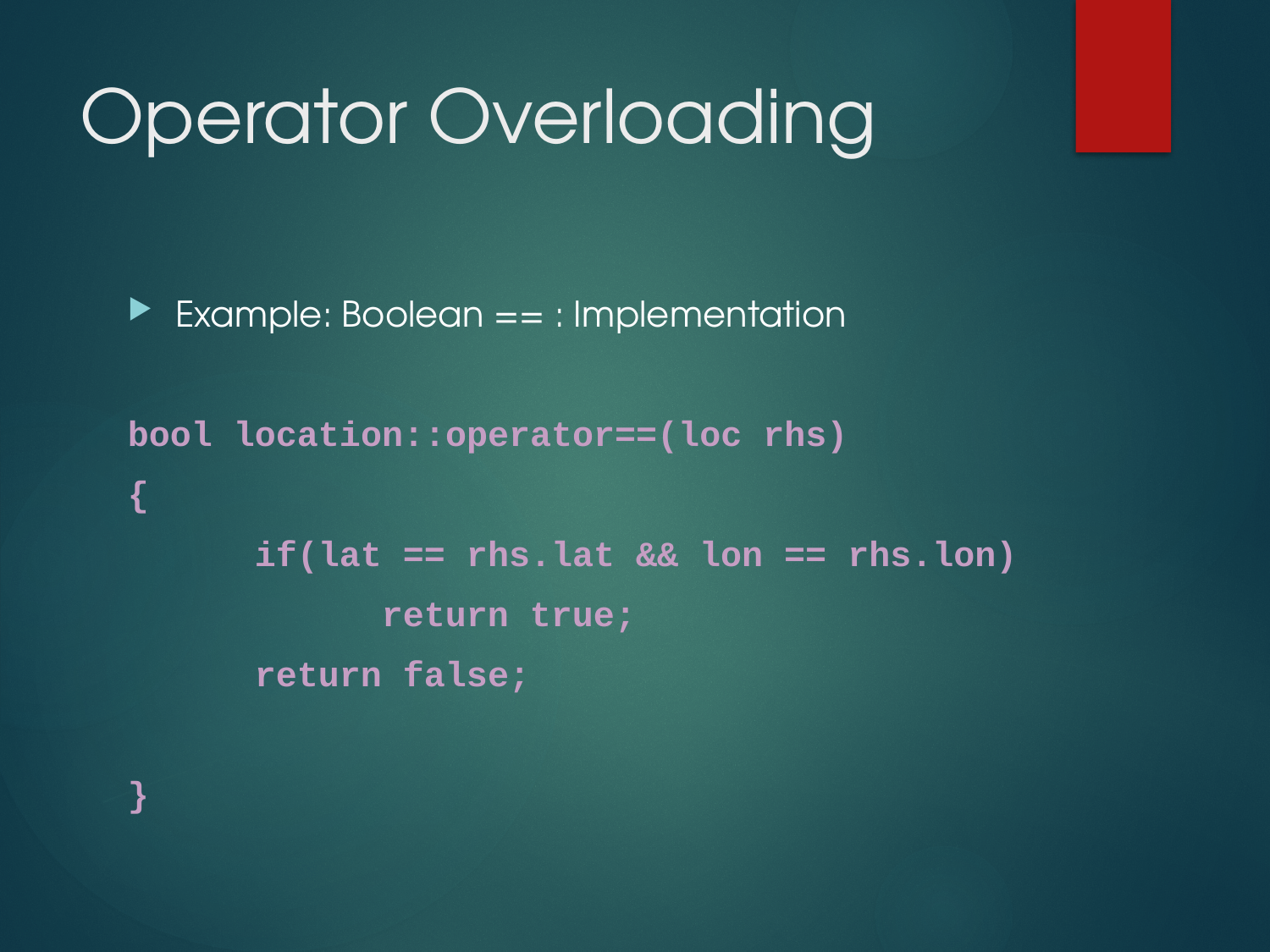

# Operator Overloading
Example: Boolean == : Implementation

bool location::operator==(loc rhs)
{
	if(lat == rhs.lat && lon == rhs.lon)
		return true;
	return false;

}